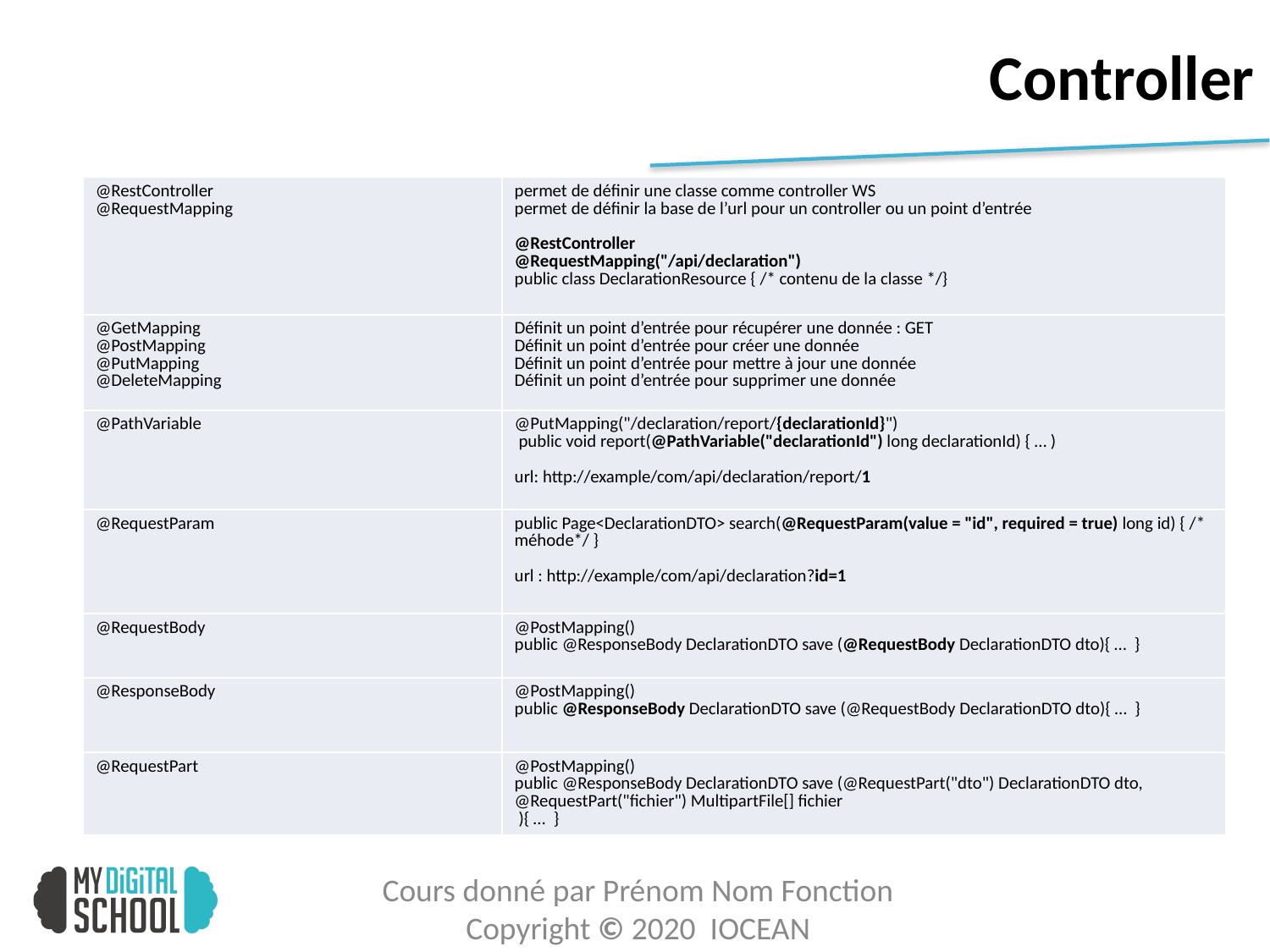

# Controller
| @RestController @RequestMapping | permet de définir une classe comme controller WS permet de définir la base de l’url pour un controller ou un point d’entrée @RestController @RequestMapping("/api/declaration") public class DeclarationResource { /\* contenu de la classe \*/} |
| --- | --- |
| @GetMapping @PostMapping @PutMapping @DeleteMapping | Définit un point d’entrée pour récupérer une donnée : GET Définit un point d’entrée pour créer une donnée Définit un point d’entrée pour mettre à jour une donnée Définit un point d’entrée pour supprimer une donnée |
| @PathVariable | @PutMapping("/declaration/report/{declarationId}")  public void report(@PathVariable("declarationId") long declarationId) { … ) url: http://example/com/api/declaration/report/1 |
| @RequestParam | public Page<DeclarationDTO> search(@RequestParam(value = "id", required = true) long id) { /\* méhode\*/ } url : http://example/com/api/declaration?id=1 |
| @RequestBody | @PostMapping() public @ResponseBody DeclarationDTO save (@RequestBody DeclarationDTO dto){ … } |
| @ResponseBody | @PostMapping() public @ResponseBody DeclarationDTO save (@RequestBody DeclarationDTO dto){ … } |
| @RequestPart | @PostMapping() public @ResponseBody DeclarationDTO save (@RequestPart("dto") DeclarationDTO dto, @RequestPart("fichier") MultipartFile[] fichier  ){ … } |